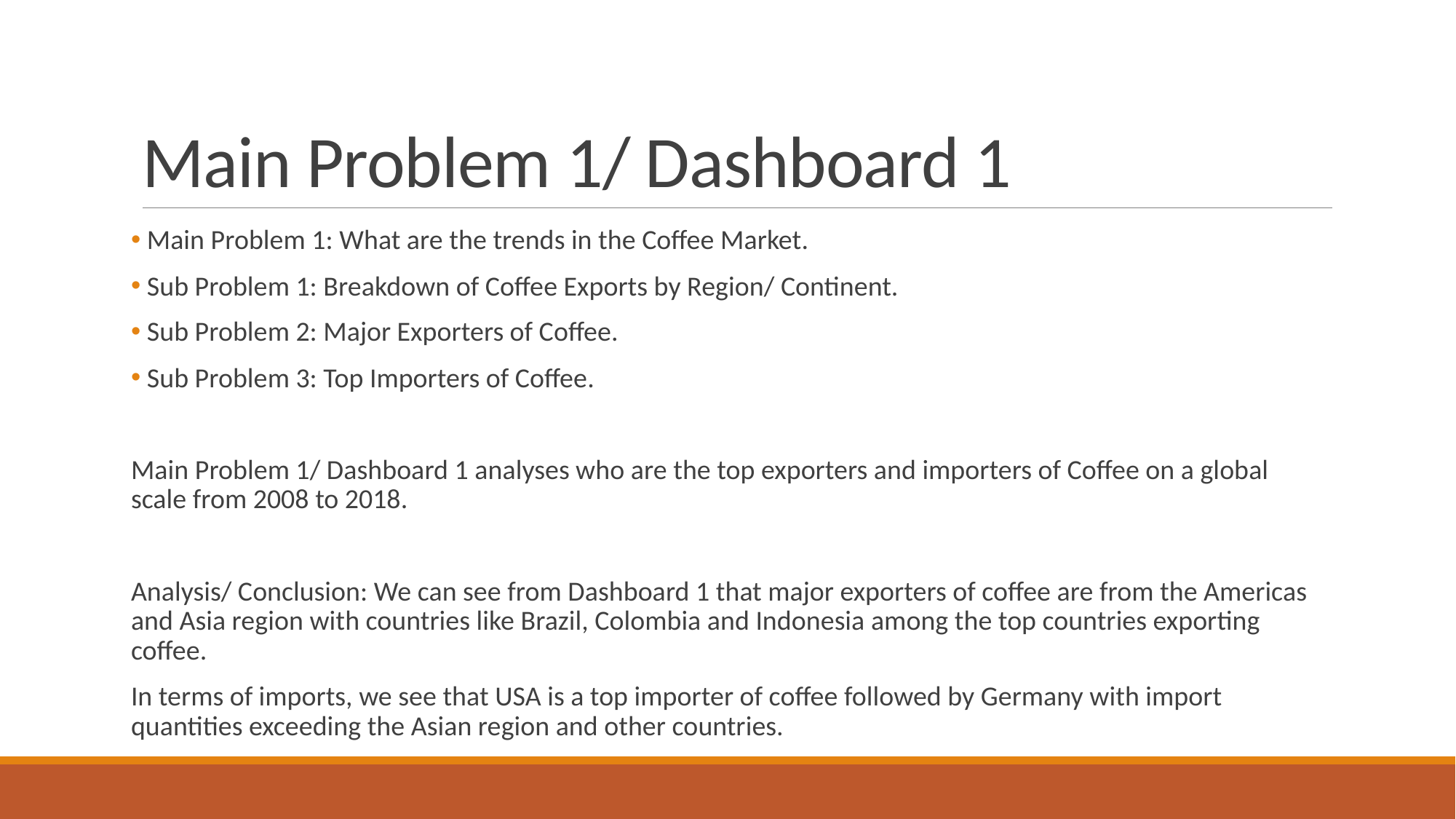

# Main Problem 1/ Dashboard 1
 Main Problem 1: What are the trends in the Coffee Market.
 Sub Problem 1: Breakdown of Coffee Exports by Region/ Continent.
 Sub Problem 2: Major Exporters of Coffee.
 Sub Problem 3: Top Importers of Coffee.

Main Problem 1/ Dashboard 1 analyses who are the top exporters and importers of Coffee on a global scale from 2008 to 2018.

Analysis/ Conclusion: We can see from Dashboard 1 that major exporters of coffee are from the Americas and Asia region with countries like Brazil, Colombia and Indonesia among the top countries exporting coffee.
In terms of imports, we see that USA is a top importer of coffee followed by Germany with import quantities exceeding the Asian region and other countries.